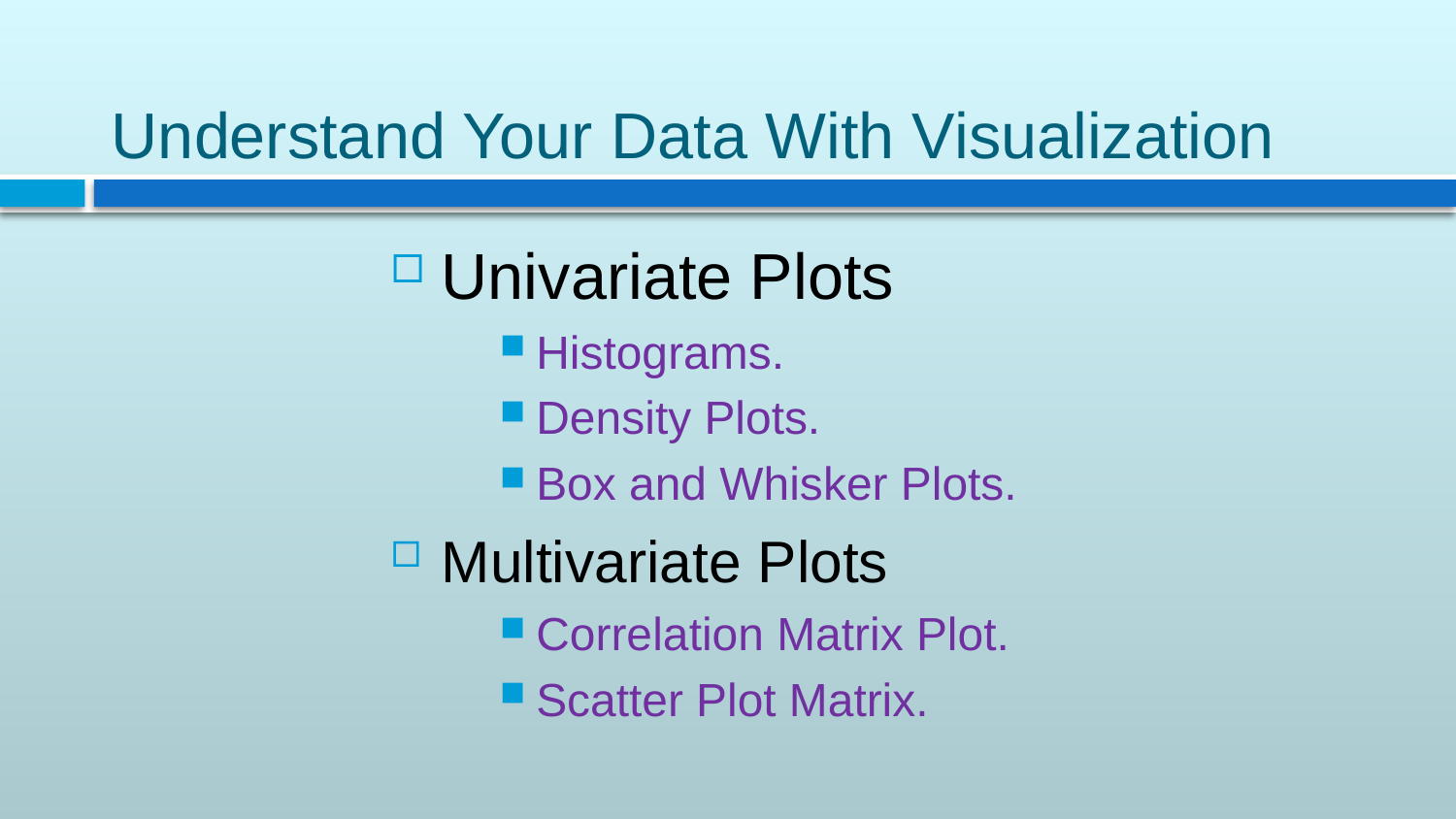

# Understand Your Data With Visualization
Univariate Plots
Histograms.
Density Plots.
Box and Whisker Plots.
Multivariate Plots
Correlation Matrix Plot.
Scatter Plot Matrix.